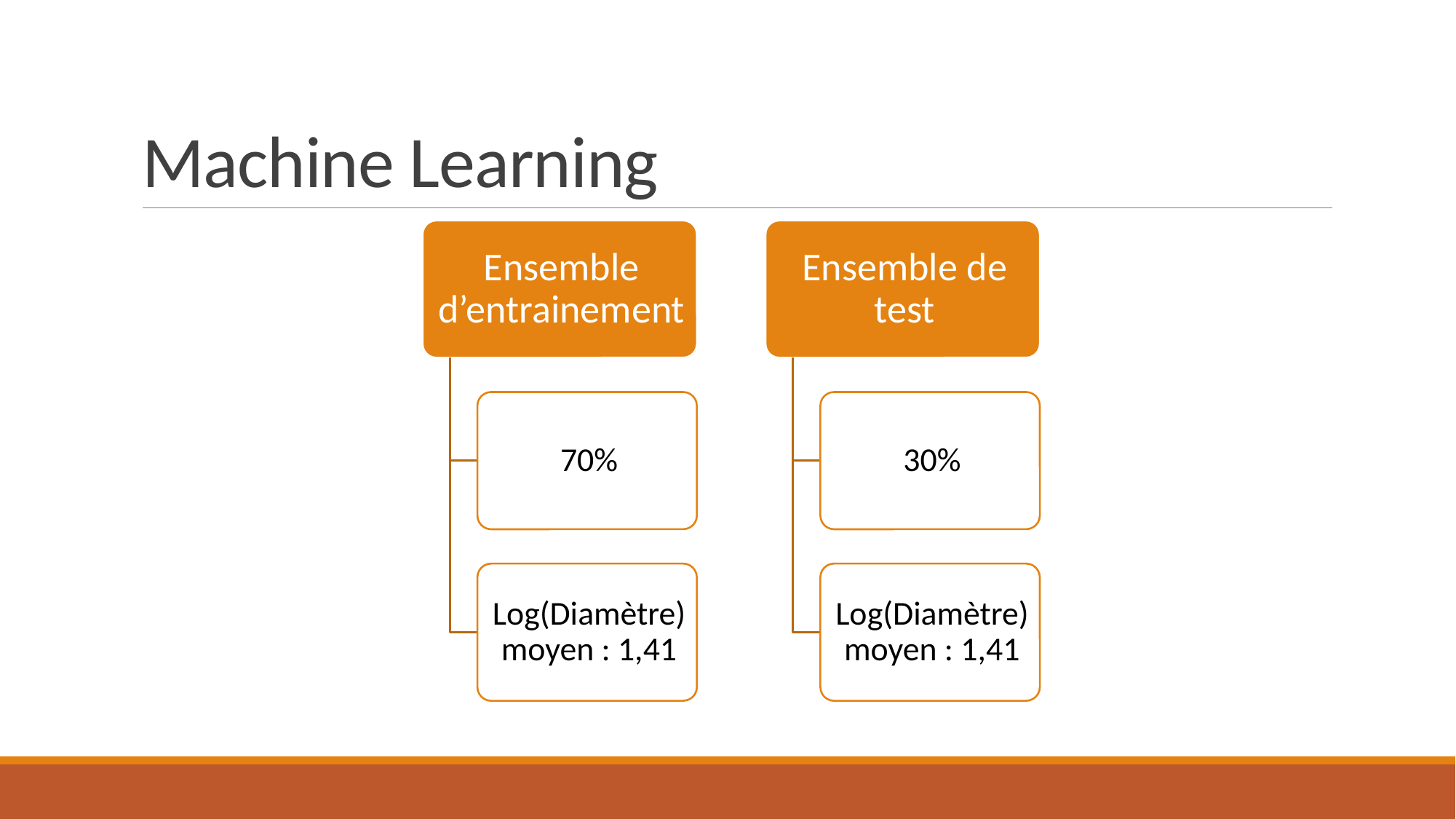

# Machine Learning
Ensemble d’entrainement
70%
Log(Diamètre) moyen : 1,41
Ensemble de test
30%
Log(Diamètre) moyen : 1,41